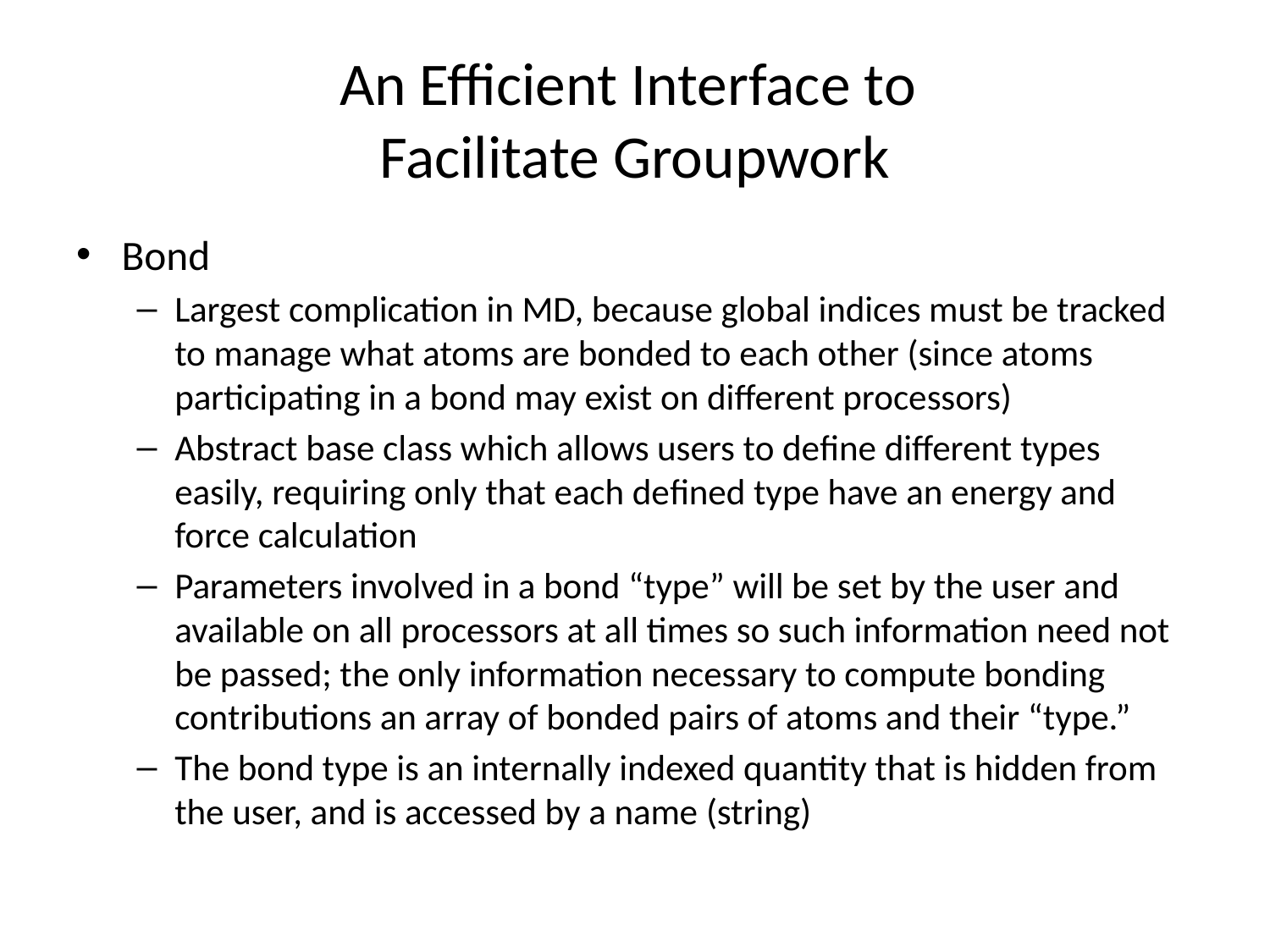

# An Efficient Interface to Facilitate Groupwork
Bond
Largest complication in MD, because global indices must be tracked to manage what atoms are bonded to each other (since atoms participating in a bond may exist on diﬀerent processors)
Abstract base class which allows users to deﬁne diﬀerent types easily, requiring only that each deﬁned type have an energy and force calculation
Parameters involved in a bond “type” will be set by the user and available on all processors at all times so such information need not be passed; the only information necessary to compute bonding contributions an array of bonded pairs of atoms and their “type.”
The bond type is an internally indexed quantity that is hidden from the user, and is accessed by a name (string)